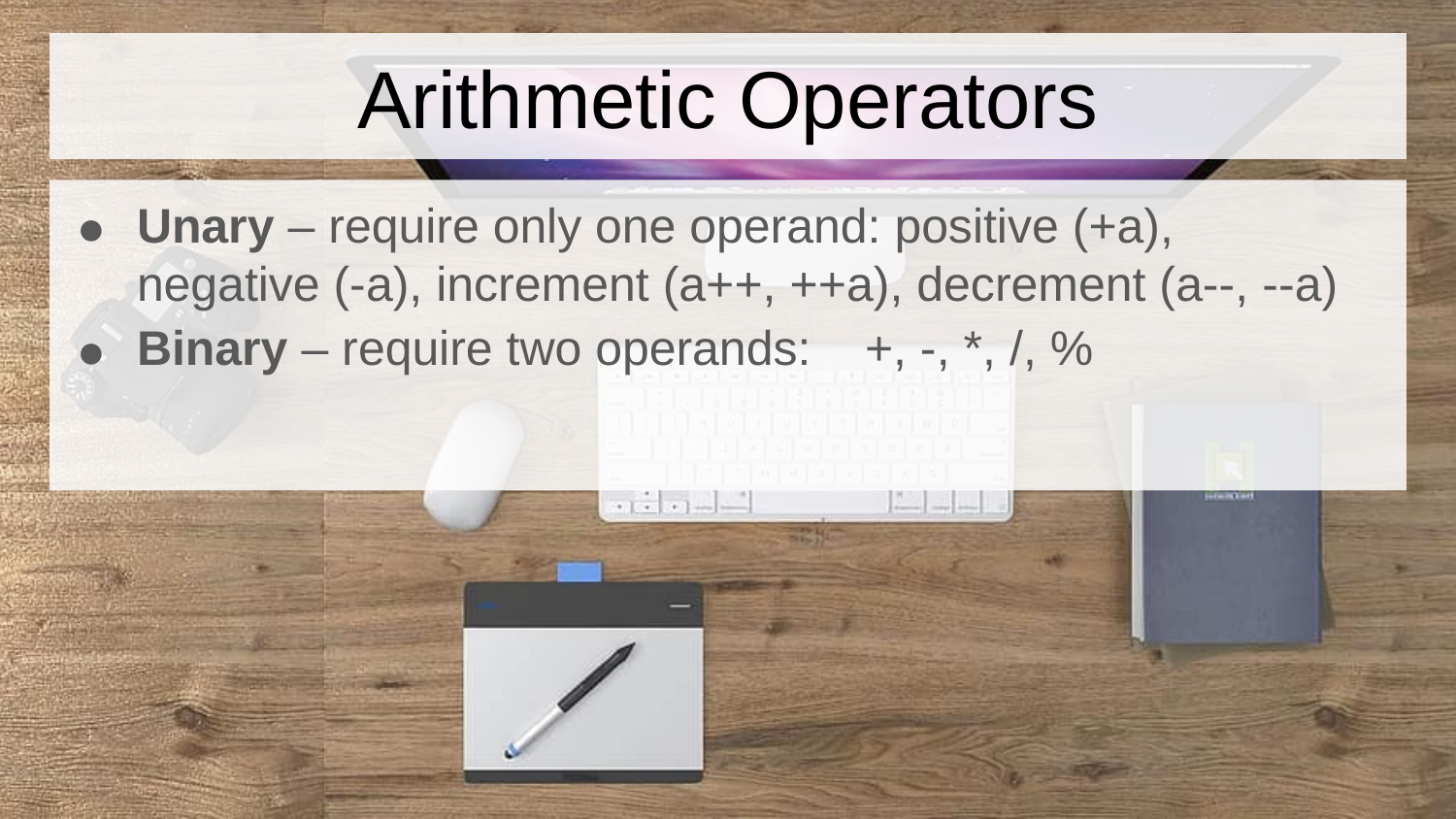

# Arithmetic Operators
Unary – require only one operand: positive (+a), negative (-a), increment (a++, ++a), decrement (a--, --a)
Binary – require two operands:	+, -, *, /, %